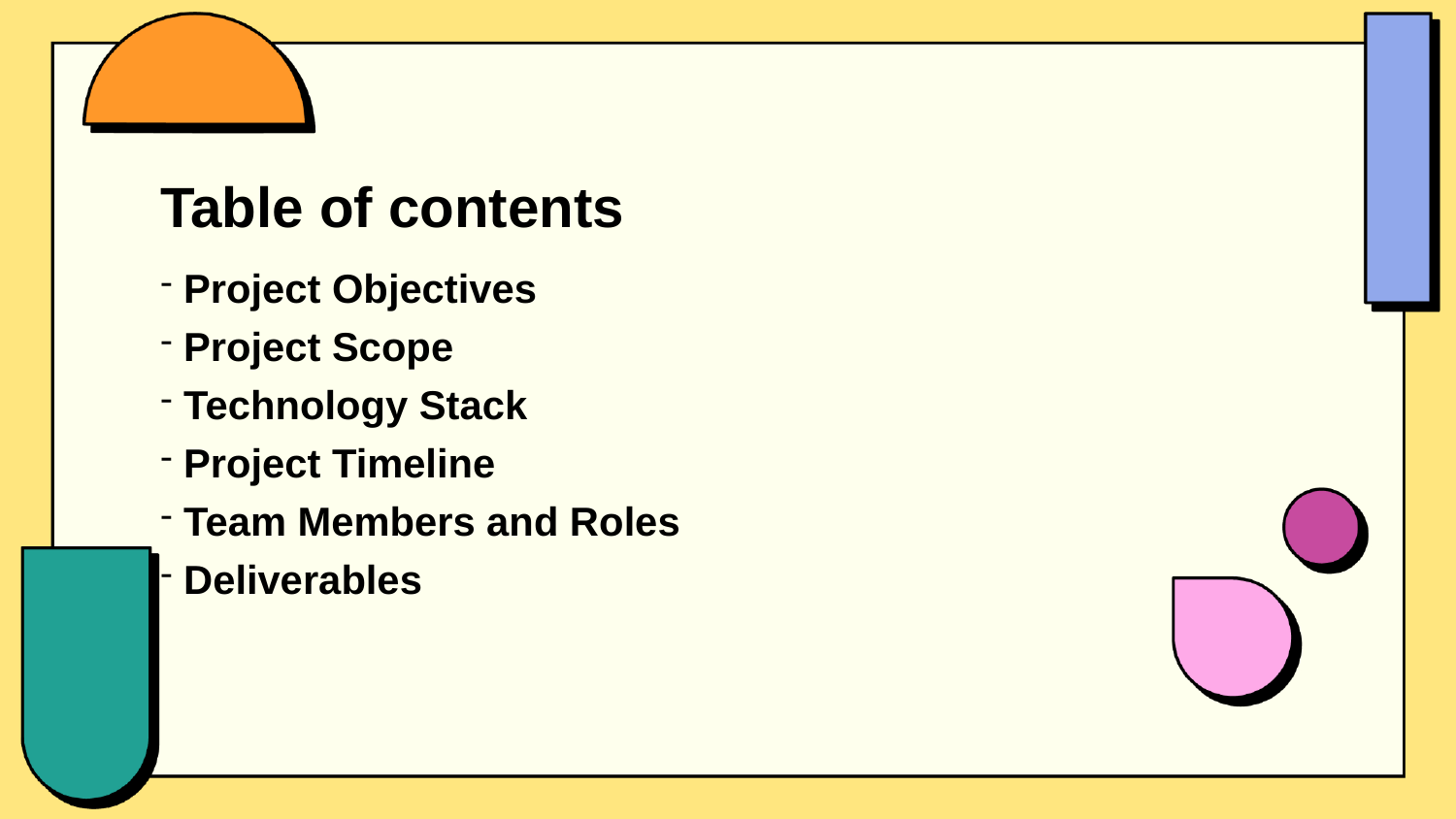

Table of contents
 Project Objectives
 Project Scope
 Technology Stack
 Project Timeline
 Team Members and Roles
 Deliverables